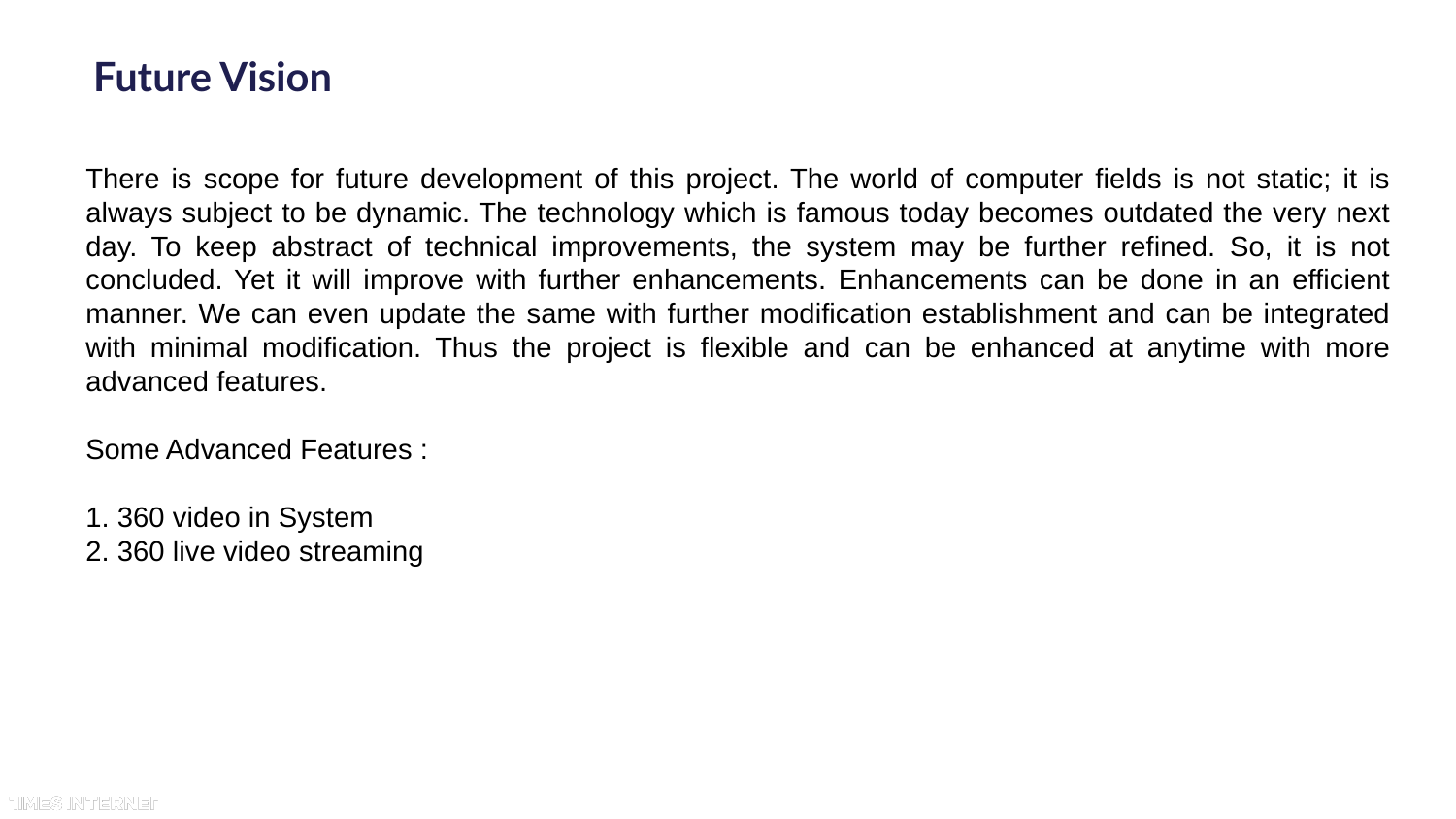

# Future Vision
There is scope for future development of this project. The world of computer fields is not static; it is always subject to be dynamic. The technology which is famous today becomes outdated the very next day. To keep abstract of technical improvements, the system may be further refined. So, it is not concluded. Yet it will improve with further enhancements. Enhancements can be done in an efficient manner. We can even update the same with further modification establishment and can be integrated with minimal modification. Thus the project is flexible and can be enhanced at anytime with more advanced features.

Some Advanced Features :

1. 360 video in System
2. 360 live video streaming